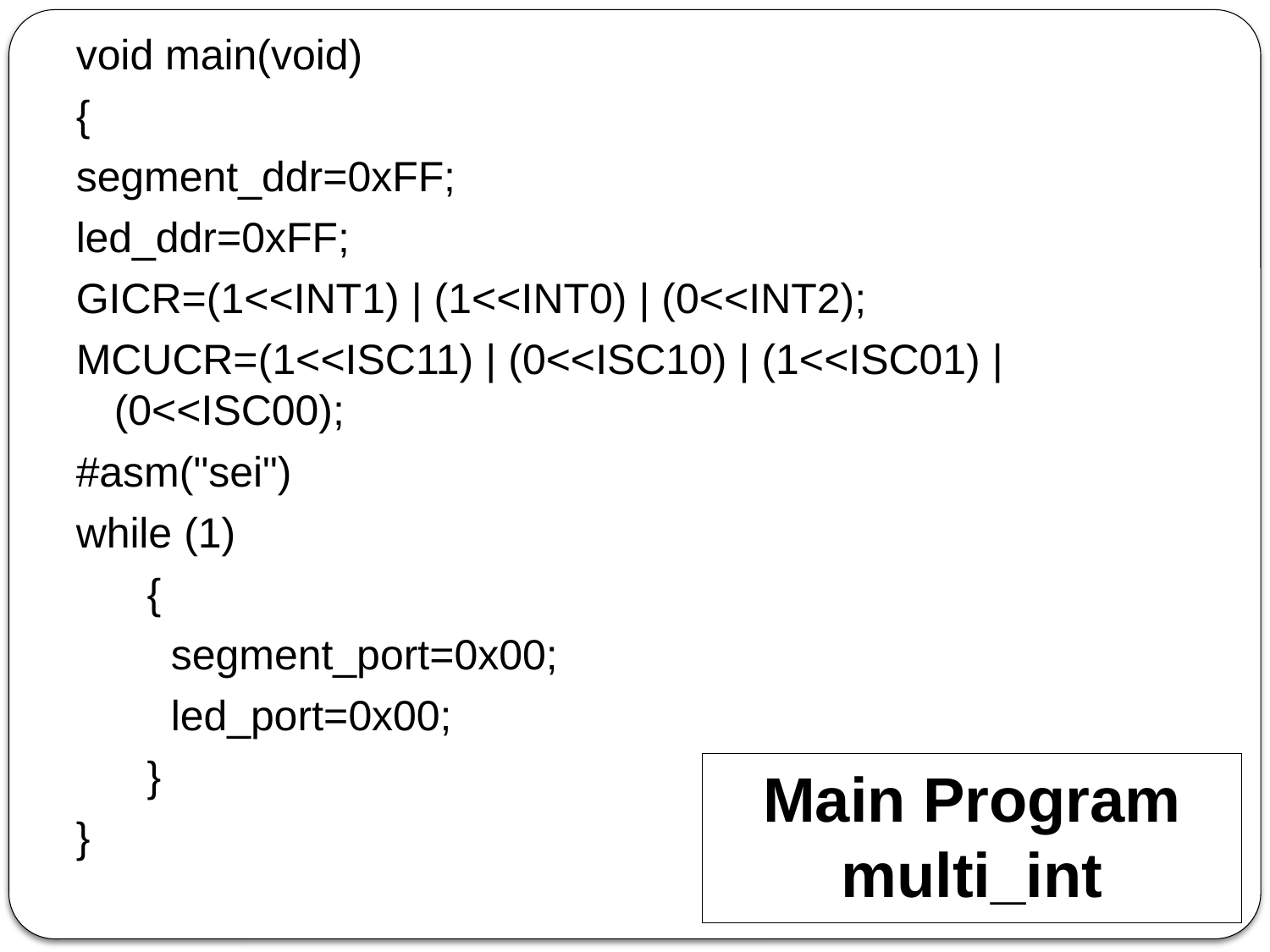

void main(void)
{
segment_ddr=0xFF;
led_ddr=0xFF;
GICR=(1<<INT1) | (1<<INT0) | (0<<INT2);
MCUCR=(1<<ISC11) | (0<<ISC10) | (1<<ISC01) | (0<<ISC00);
#asm("sei")
while (1)
      {
        segment_port=0x00;
        led_port=0x00;
      }
}

# Main Program multi_int